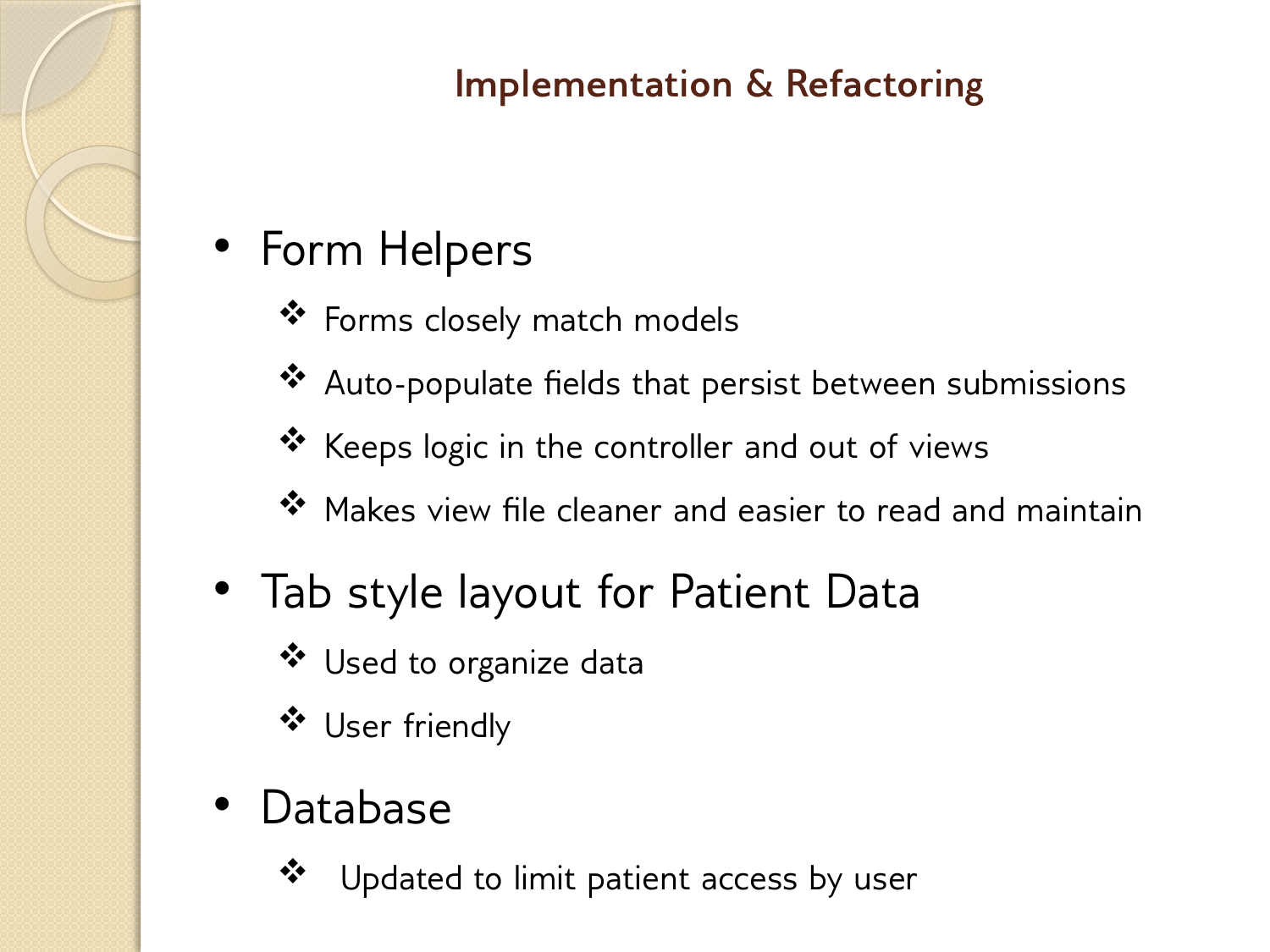

# Implementation & Refactoring
Form Helpers
Forms closely match models
Auto-populate fields that persist between submissions
Keeps logic in the controller and out of views
Makes view file cleaner and easier to read and maintain
Tab style layout for Patient Data
Used to organize data
User friendly
Database
Updated to limit patient access by user